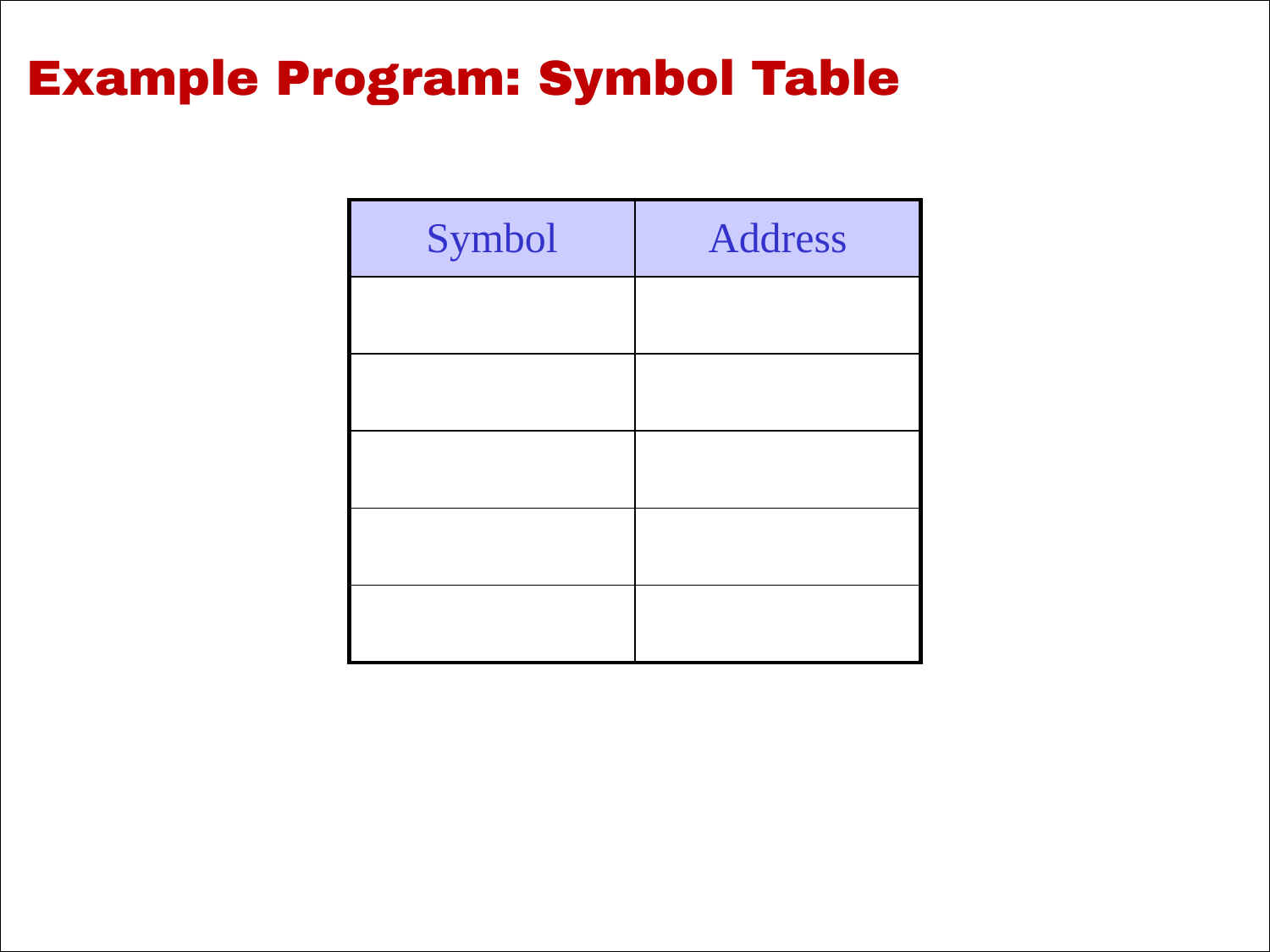

# Example Program: Symbol Table

| Symbol | Address |
| --- | --- |
|  |  |
|  |  |
|  |  |
|  |  |
|  |  |